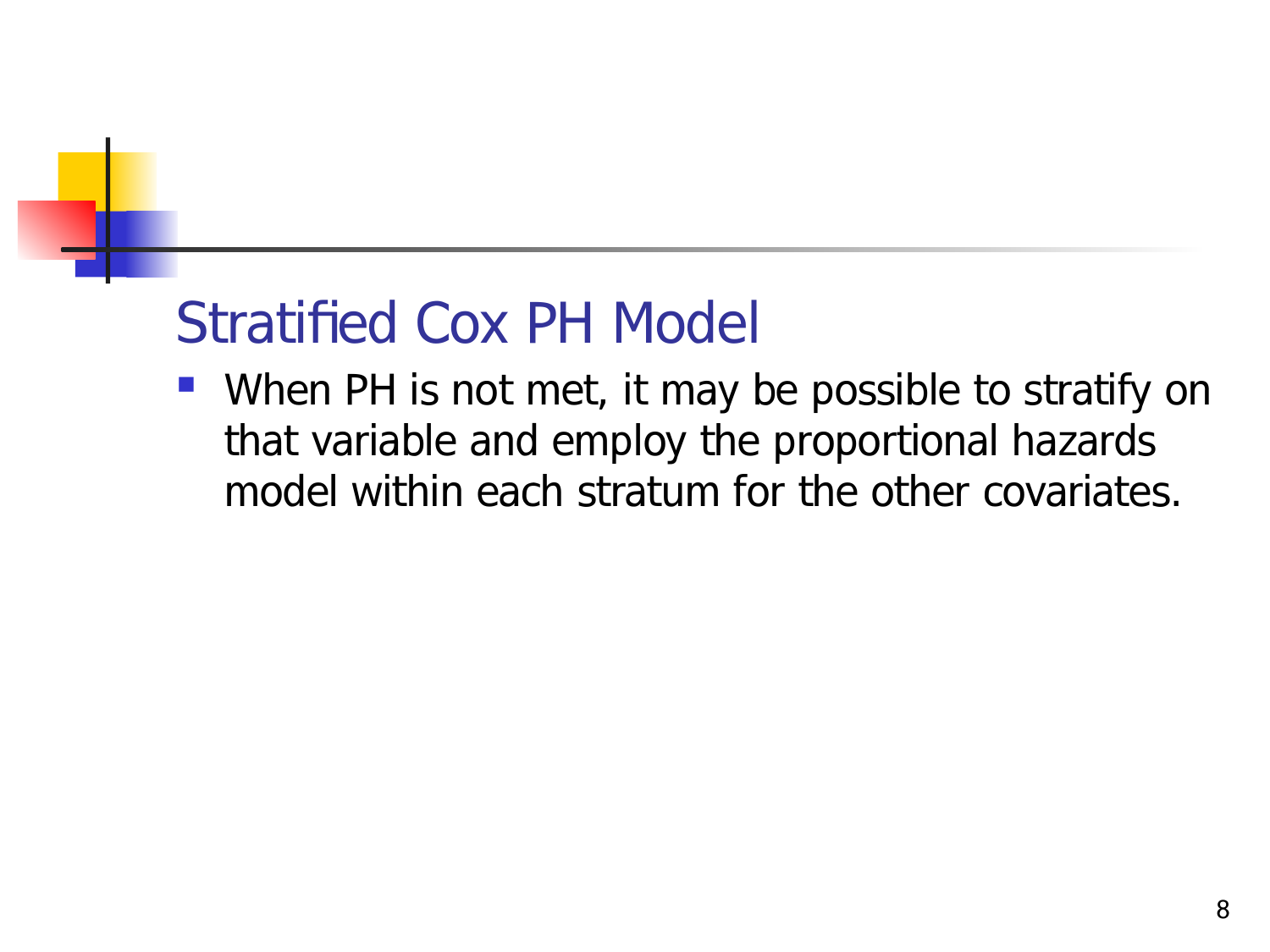

#
Stratified Cox PH Model
When PH is not met, it may be possible to stratify on that variable and employ the proportional hazards model within each stratum for the other covariates.
8